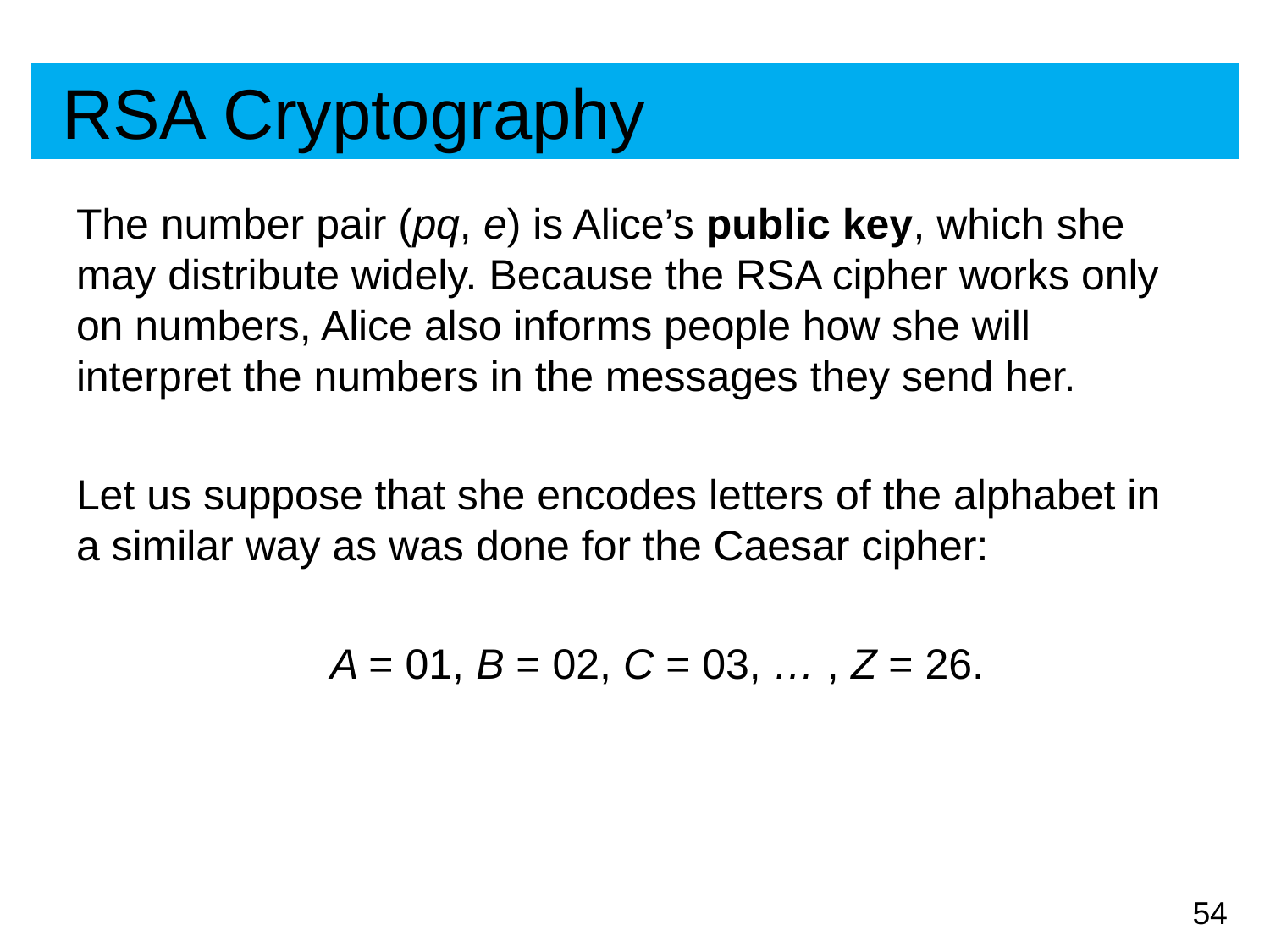

# RSA Cryptography
The number pair (pq, e) is Alice’s public key, which she may distribute widely. Because the RSA cipher works only on numbers, Alice also informs people how she will interpret the numbers in the messages they send her.

Let us suppose that she encodes letters of the alphabet in a similar way as was done for the Caesar cipher:

		A = 01, B = 02, C = 03, … , Z = 26.